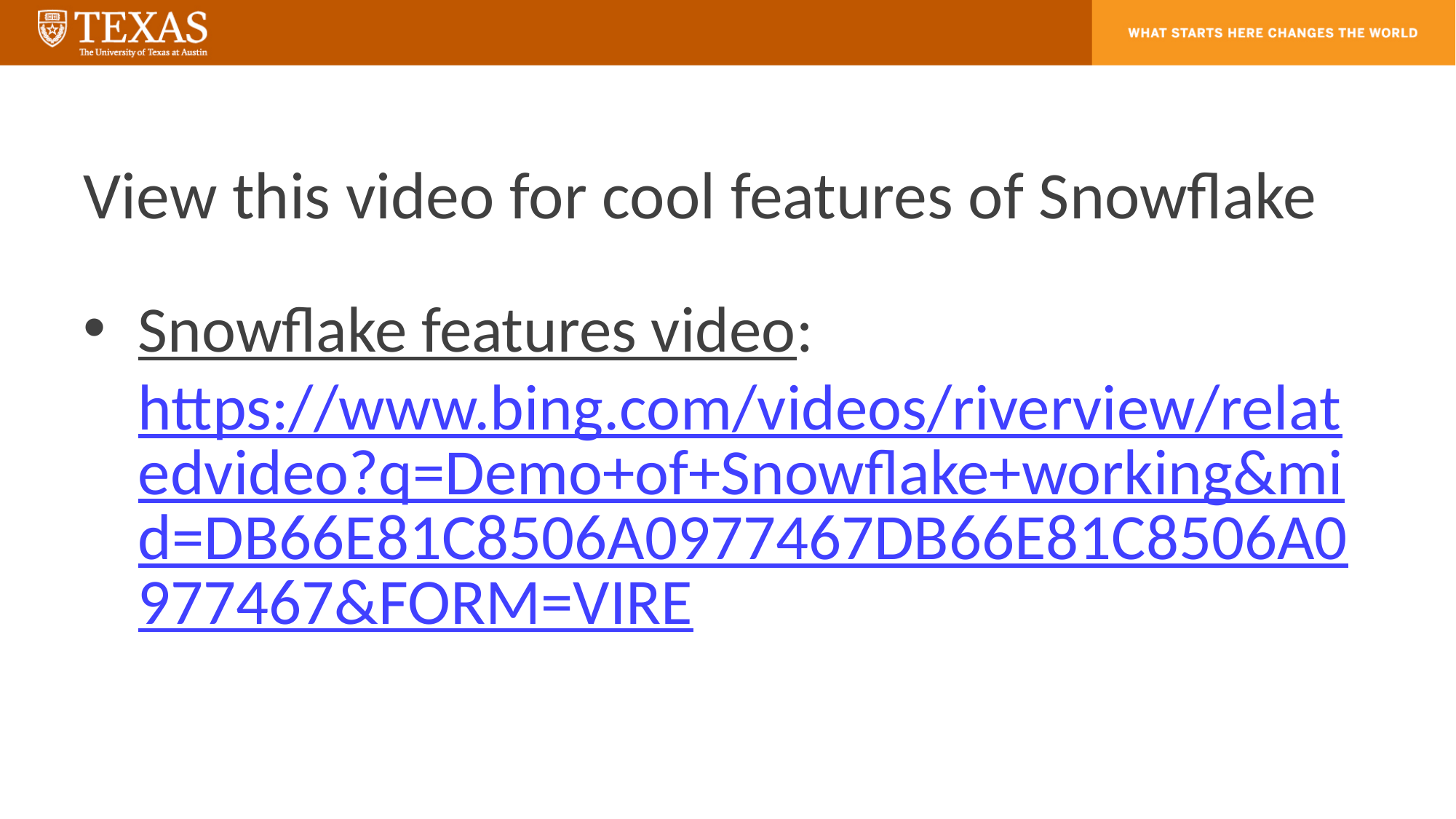

# View this video for cool features of Snowflake
Snowflake features video: https://www.bing.com/videos/riverview/relatedvideo?q=Demo+of+Snowflake+working&mid=DB66E81C8506A0977467DB66E81C8506A0977467&FORM=VIRE